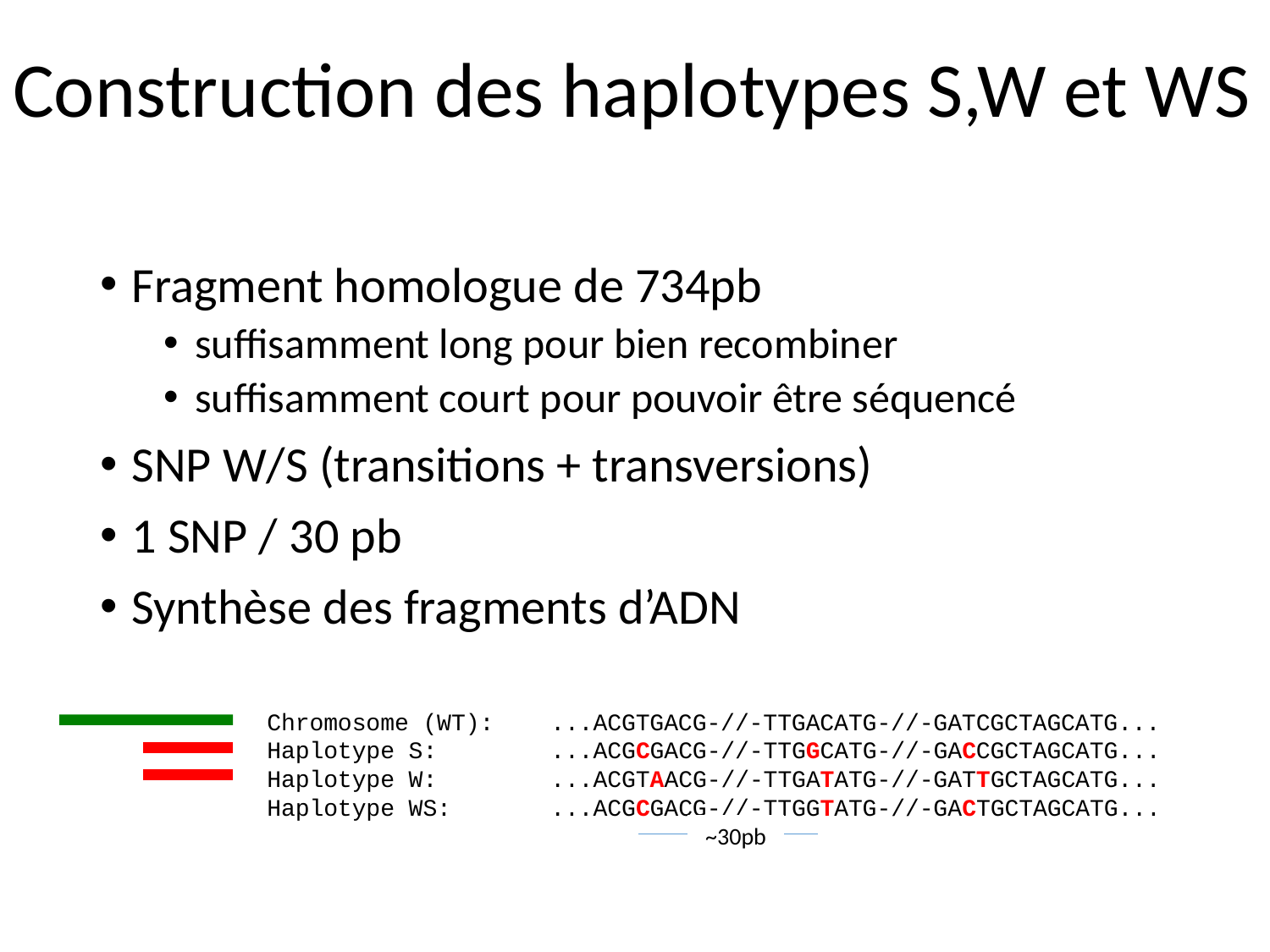

# Construction des haplotypes S,W et WS
Fragment homologue de 734pb
suffisamment long pour bien recombiner
suffisamment court pour pouvoir être séquencé
SNP W/S (transitions + transversions)
1 SNP / 30 pb
Synthèse des fragments d’ADN
Chromosome (WT):    ...ACGTGACG-//-TTGACATG-//-GATCGCTAGCATG...
Haplotype S:        ...ACGCGACG-//-TTGGCATG-//-GACCGCTAGCATG...
Haplotype W:        ...ACGTAACG-//-TTGATATG-//-GATTGCTAGCATG...
Haplotype WS:       ...ACGCGACG-//-TTGGTATG-//-GACTGCTAGCATG...

~30pb